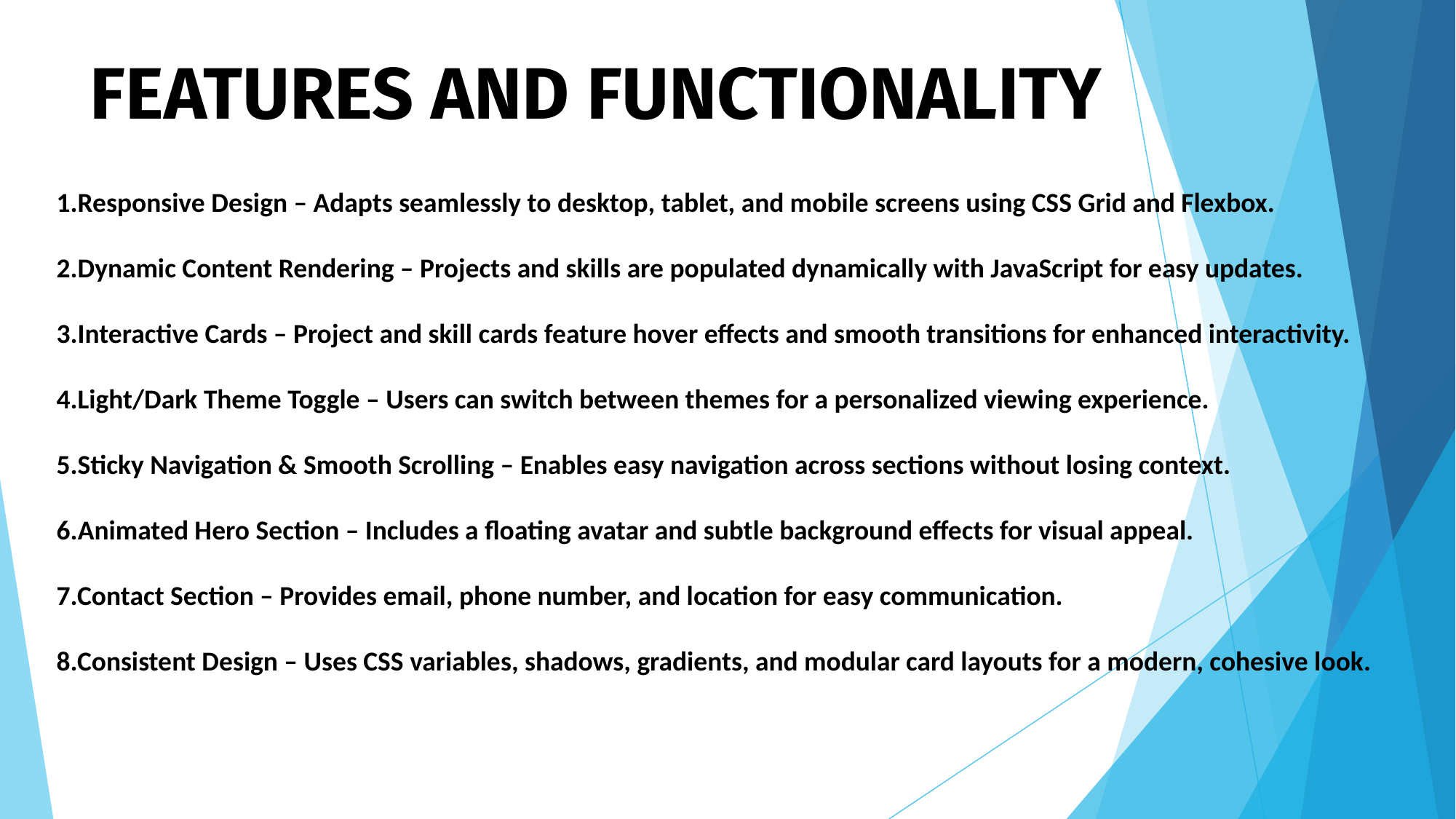

# FEATURES AND FUNCTIONALITY
Responsive Design – Adapts seamlessly to desktop, tablet, and mobile screens using CSS Grid and Flexbox.

2.Dynamic Content Rendering – Projects and skills are populated dynamically with JavaScript for easy updates.

3.Interactive Cards – Project and skill cards feature hover effects and smooth transitions for enhanced interactivity.

4.Light/Dark Theme Toggle – Users can switch between themes for a personalized viewing experience.

5.Sticky Navigation & Smooth Scrolling – Enables easy navigation across sections without losing context.

6.Animated Hero Section – Includes a floating avatar and subtle background effects for visual appeal.

7.Contact Section – Provides email, phone number, and location for easy communication.

8.Consistent Design – Uses CSS variables, shadows, gradients, and modular card layouts for a modern, cohesive look.